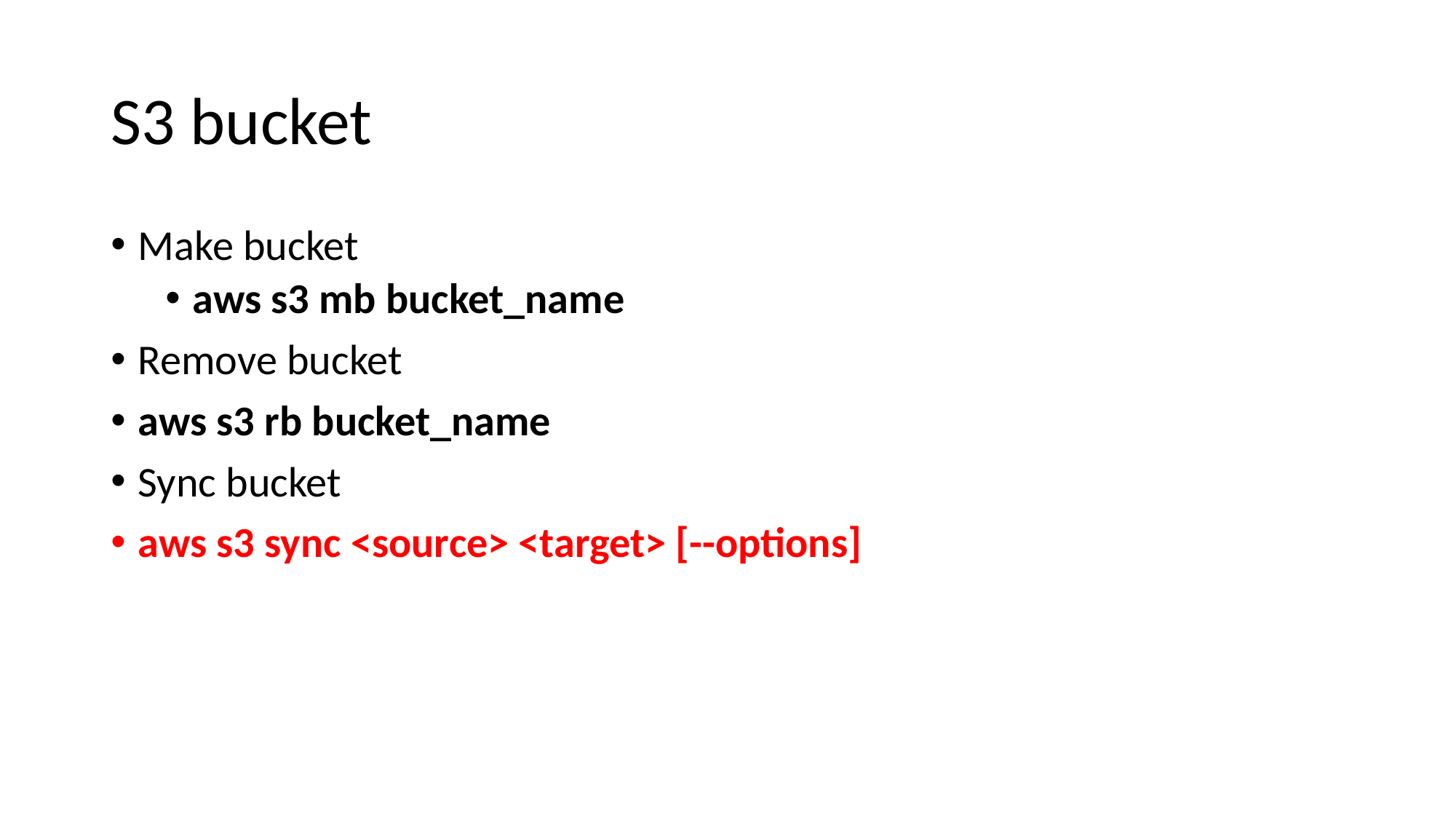

# S3 bucket
Make bucket
aws s3 mb bucket_name
Remove bucket
aws s3 rb bucket_name
Sync bucket
aws s3 sync <source> <target> [--options]